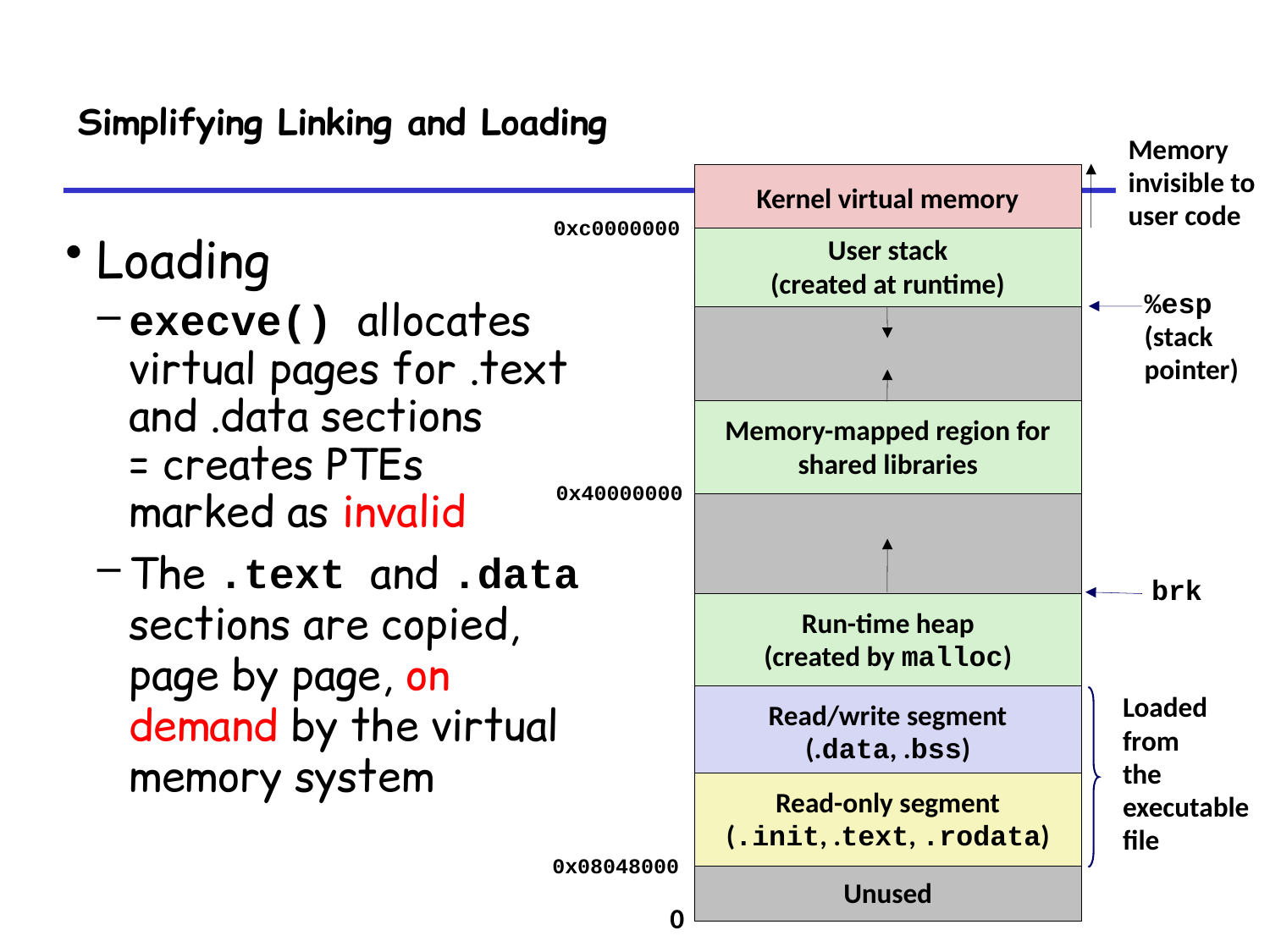

# Simplifying Linking and Loading
Memory
invisible to
user code

Kernel virtual memory
0xc0000000
Loading
execve() allocates virtual pages for .text and .data sections
= creates PTEs marked as invalid
The .text and .data sections are copied, page by page, on demand by the virtual memory system

User stack
(created at runtime)

%esp
(stack
pointer)

Memory-mapped region for
shared libraries
0x40000000

brk

Run-time heap
(created by malloc)
Loaded
from
the
executable
file
Read/write segment
(.data, .bss)

Read-only segment
(.init, .text, .rodata)
0x08048000
Unused
0